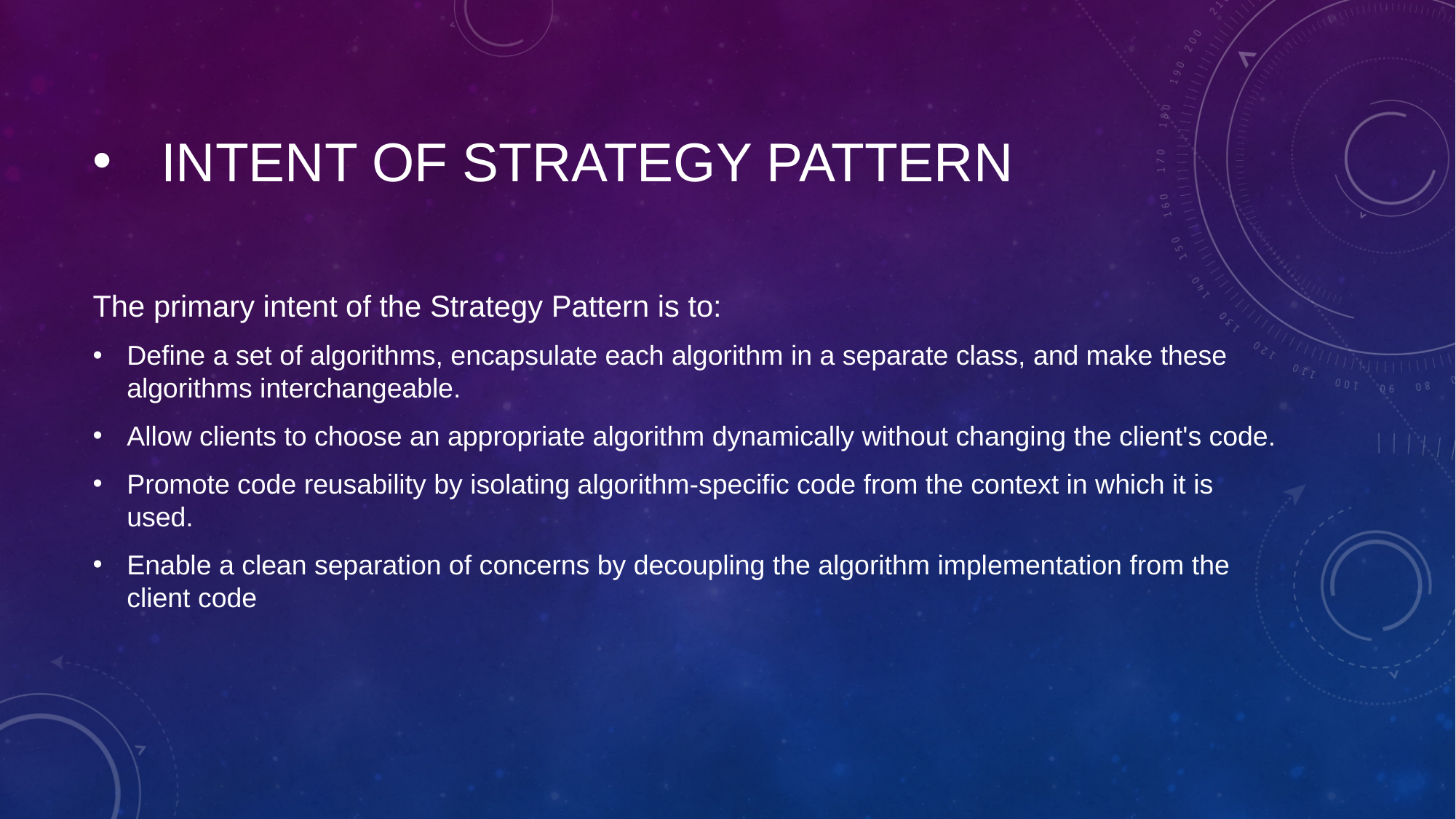

# INTENT OF STRATEGY PATTERN
The primary intent of the Strategy Pattern is to:
Define a set of algorithms, encapsulate each algorithm in a separate class, and make these algorithms interchangeable.
Allow clients to choose an appropriate algorithm dynamically without changing the client's code.
Promote code reusability by isolating algorithm-specific code from the context in which it is used.
Enable a clean separation of concerns by decoupling the algorithm implementation from the client code